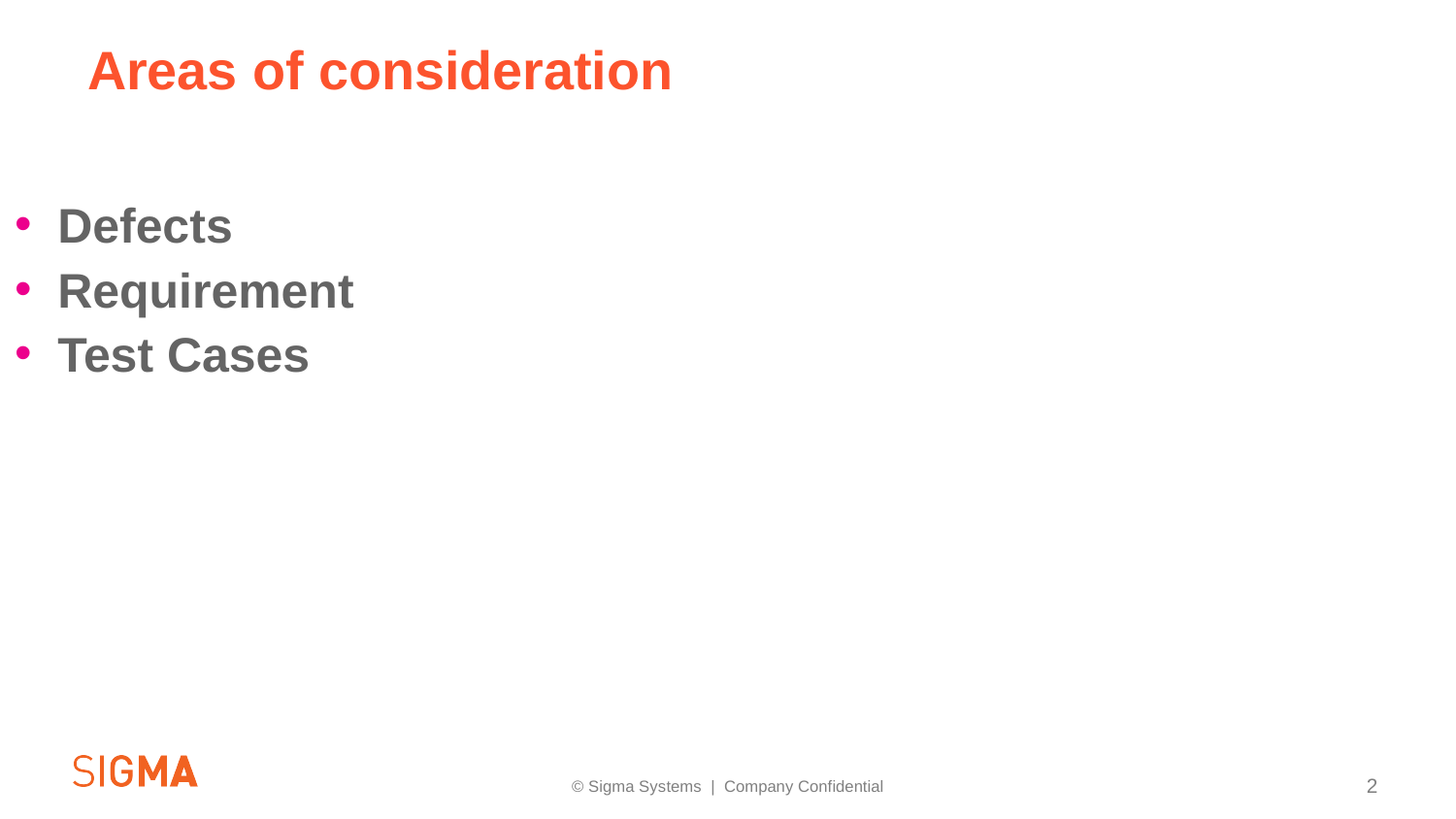

# Areas of consideration

Defects
Requirement
Test Cases

© Sigma Systems  |  Company Confidential
2